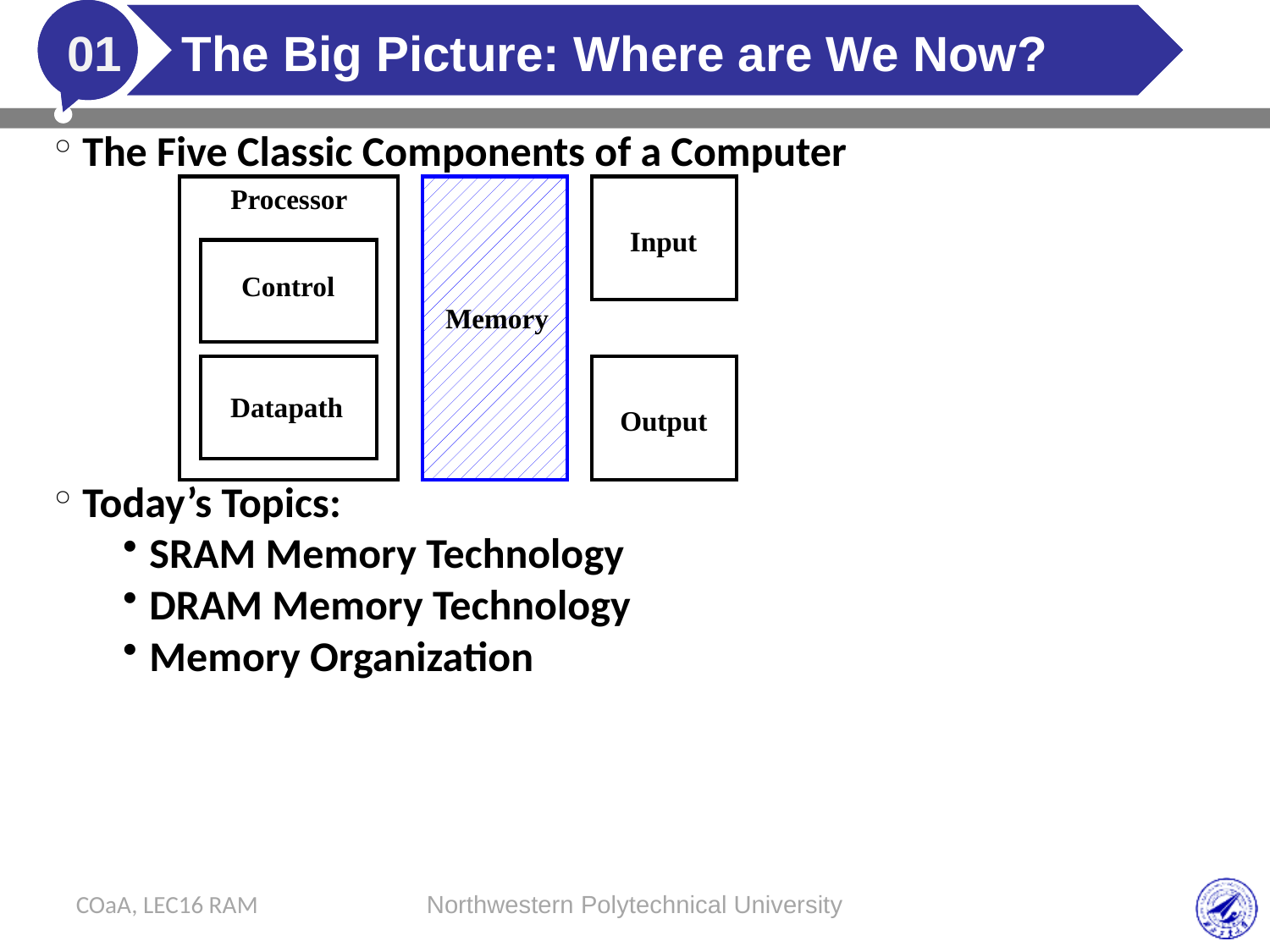

# The Big Picture: Where are We Now?
01
The Five Classic Components of a Computer

Today’s Topics:
SRAM Memory Technology
DRAM Memory Technology
Memory Organization
Processor

Input

Control
Memory

Datapath
Output
COaA, LEC16 RAM
Northwestern Polytechnical University
3